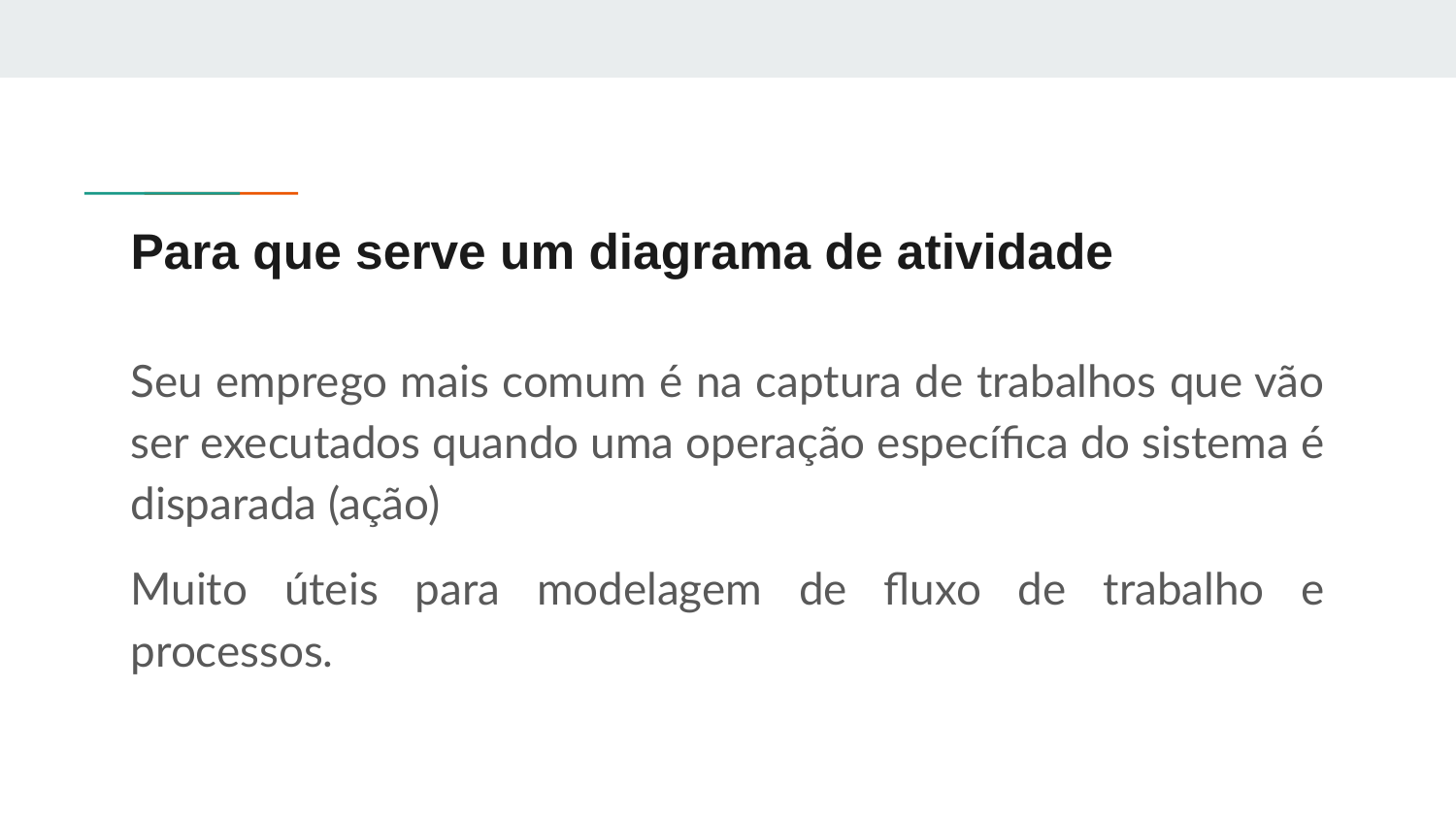

# Para que serve um diagrama de atividade
Seu emprego mais comum é na captura de trabalhos que vão ser executados quando uma operação específica do sistema é disparada (ação)
Muito úteis para modelagem de fluxo de trabalho e processos.